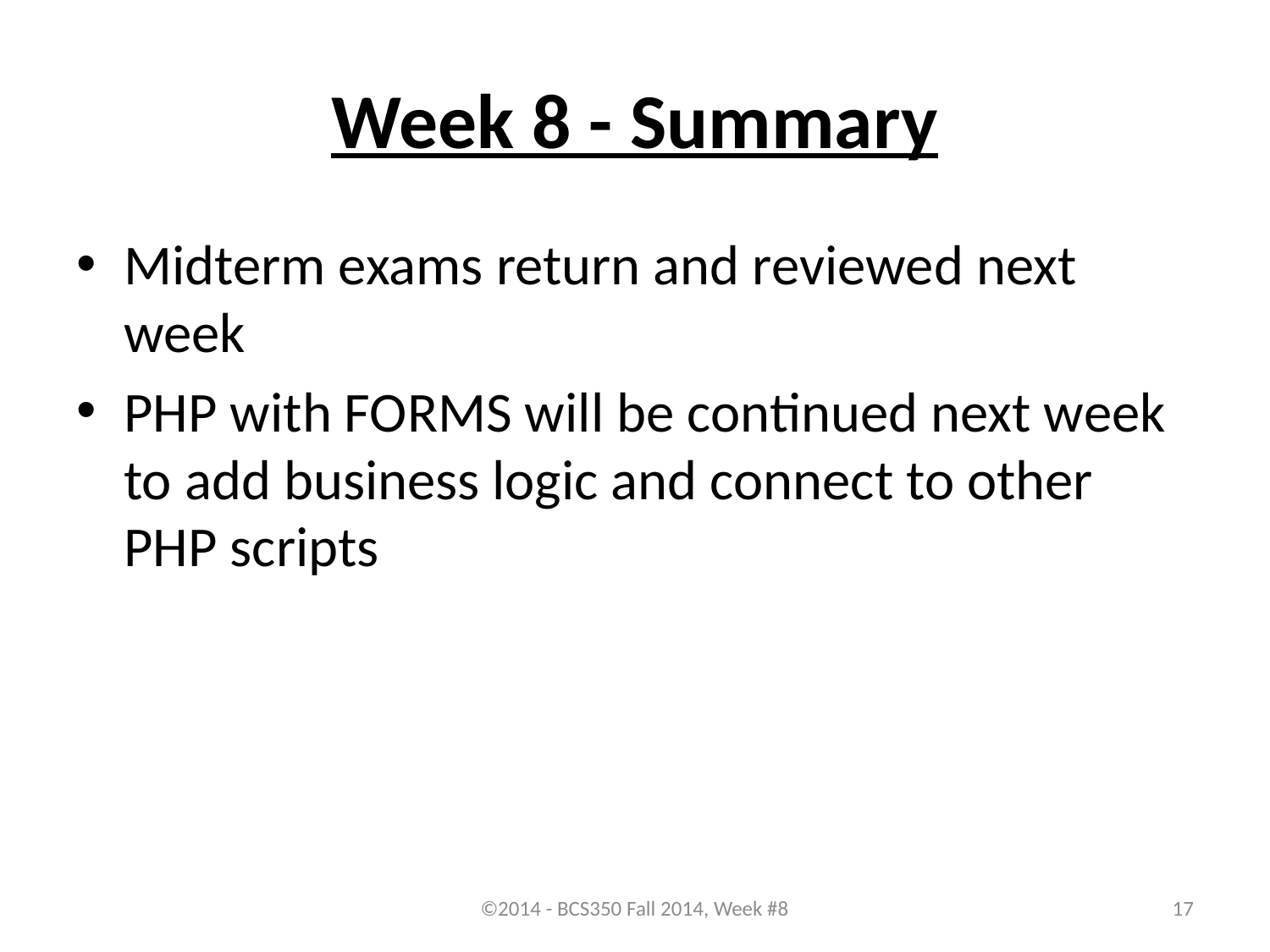

# Week 8 - Summary
Midterm exams return and reviewed next week
PHP with FORMS will be continued next week to add business logic and connect to other PHP scripts
©2014 - BCS350 Fall 2014, Week #8
17